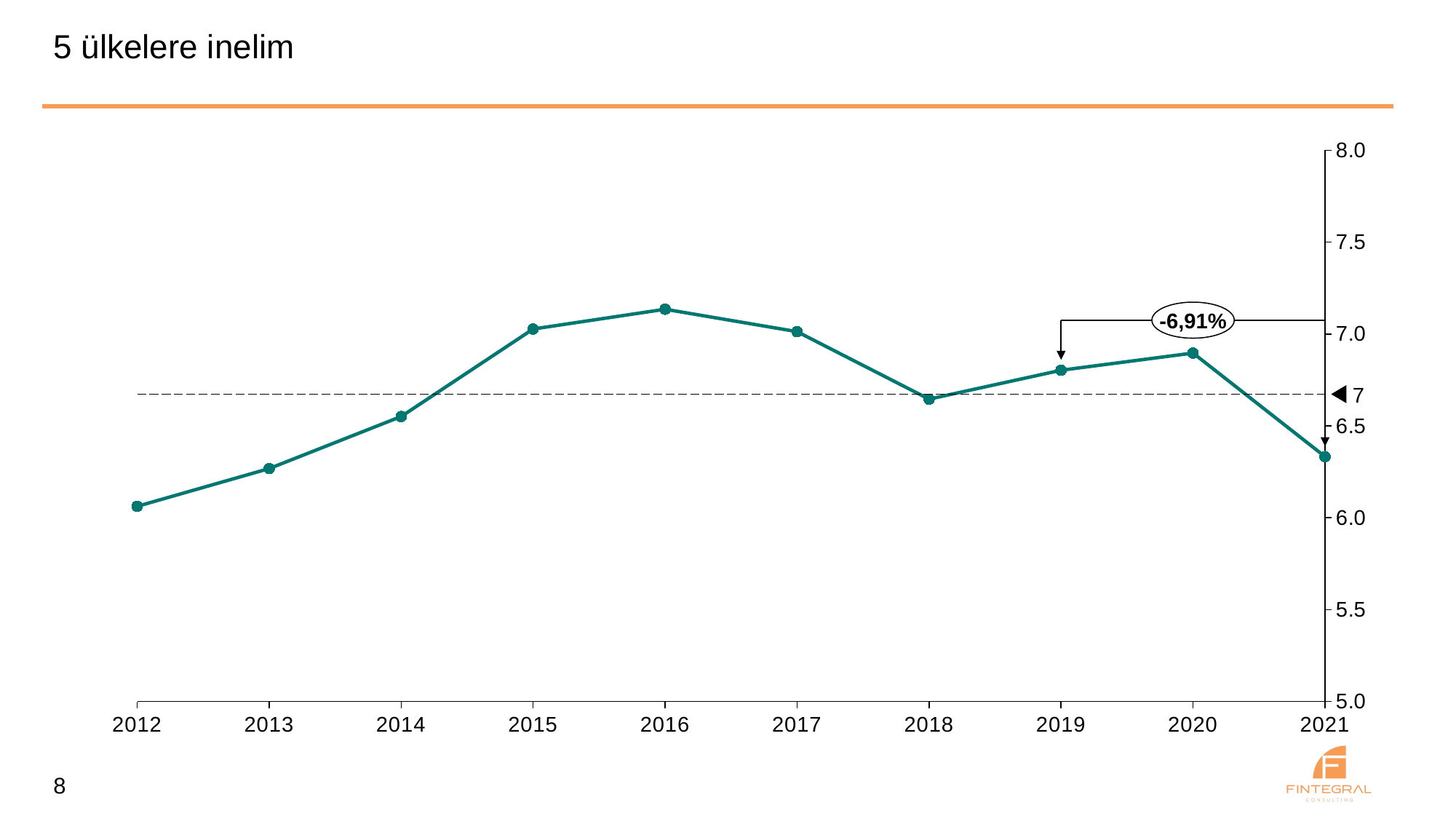

# 5 ülkelere inelim

### Chart

| Category |  |
|---|---|
-6,91%
7